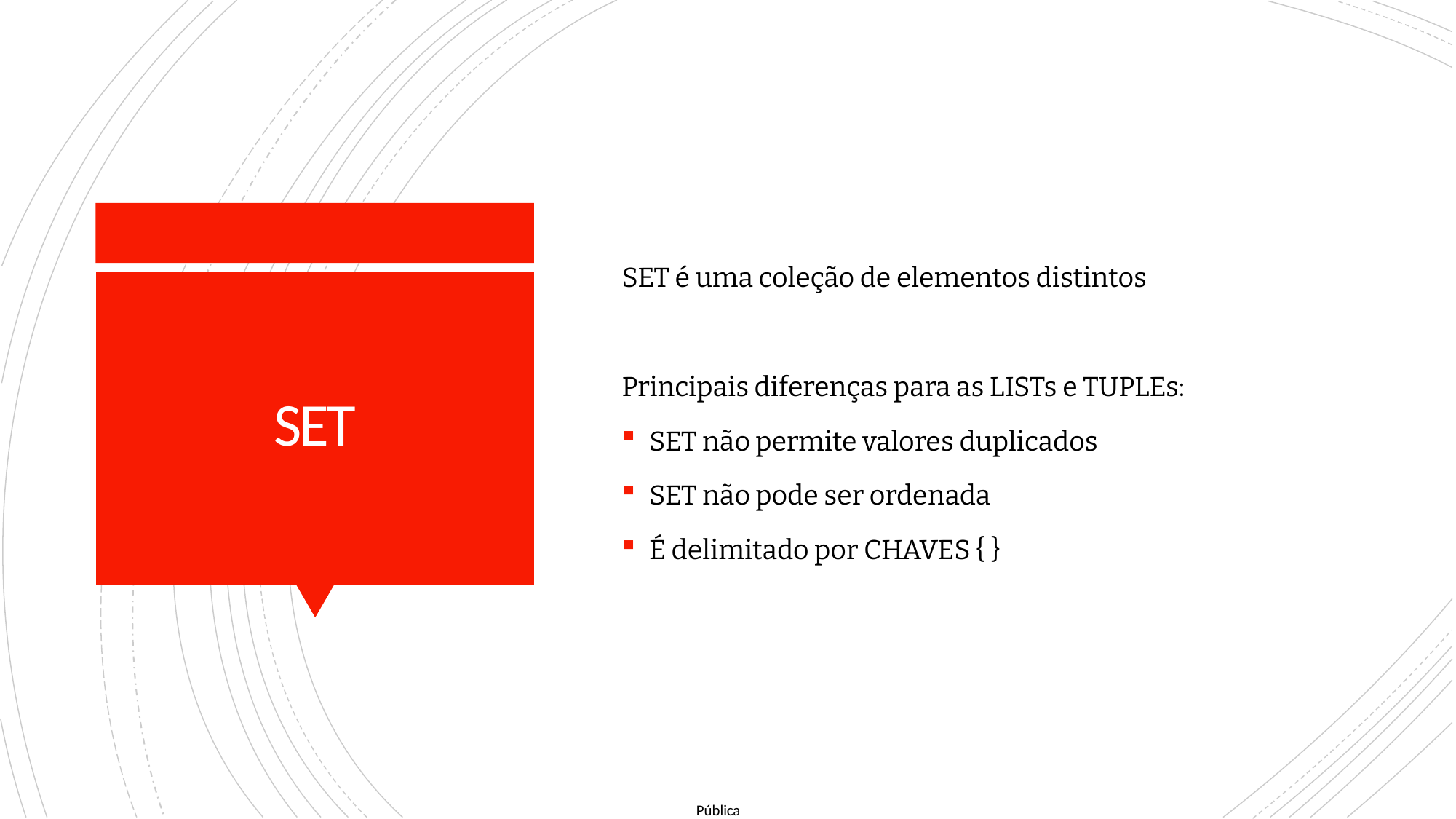

SET é uma coleção de elementos distintos

Principais diferenças para as LISTs e TUPLEs:
SET não permite valores duplicados
SET não pode ser ordenada
É delimitado por CHAVES { }
# SET